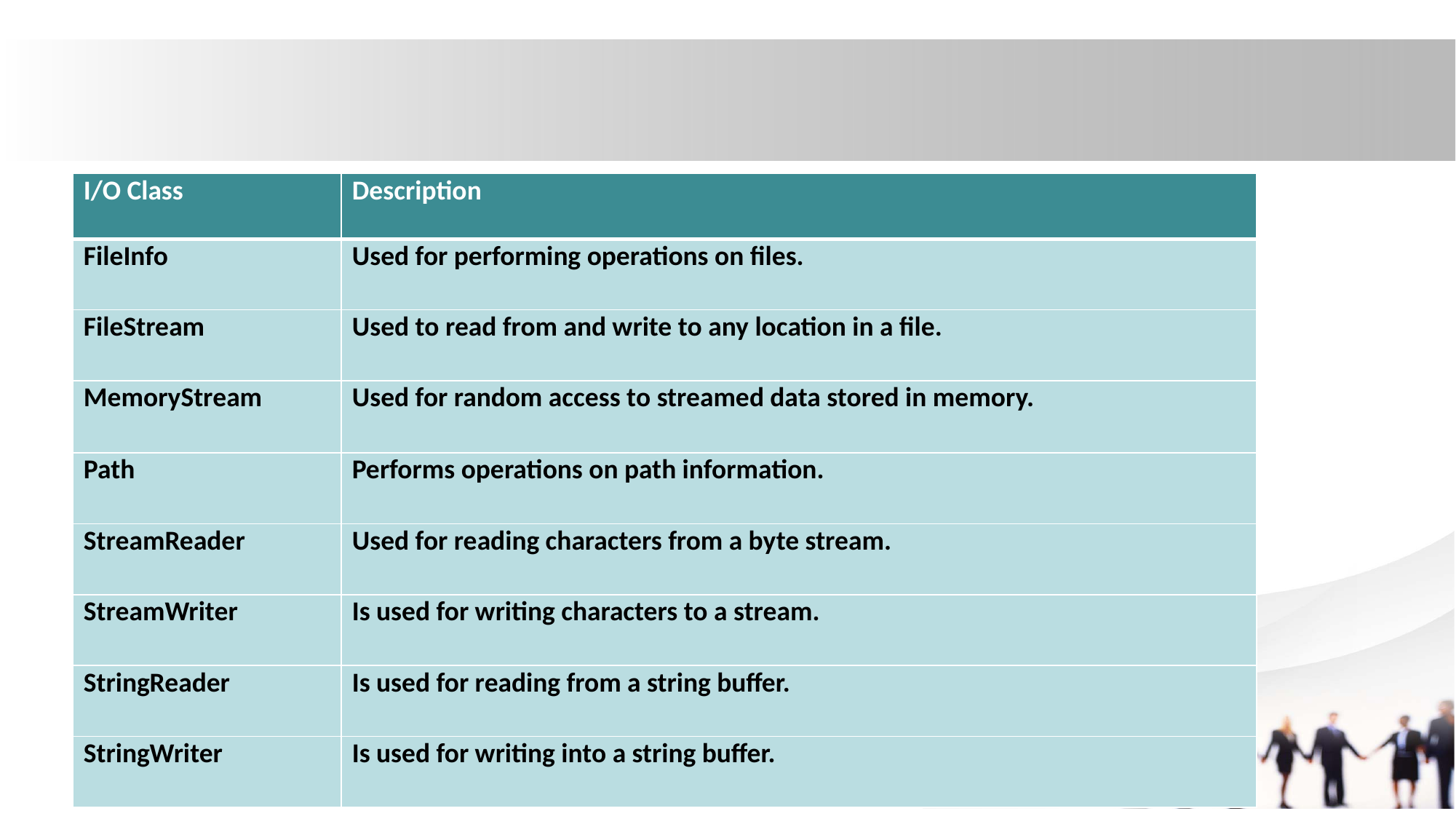

| I/O Class | Description |
| --- | --- |
| FileInfo | Used for performing operations on files. |
| FileStream | Used to read from and write to any location in a file. |
| MemoryStream | Used for random access to streamed data stored in memory. |
| Path | Performs operations on path information. |
| StreamReader | Used for reading characters from a byte stream. |
| StreamWriter | Is used for writing characters to a stream. |
| StringReader | Is used for reading from a string buffer. |
| StringWriter | Is used for writing into a string buffer. |